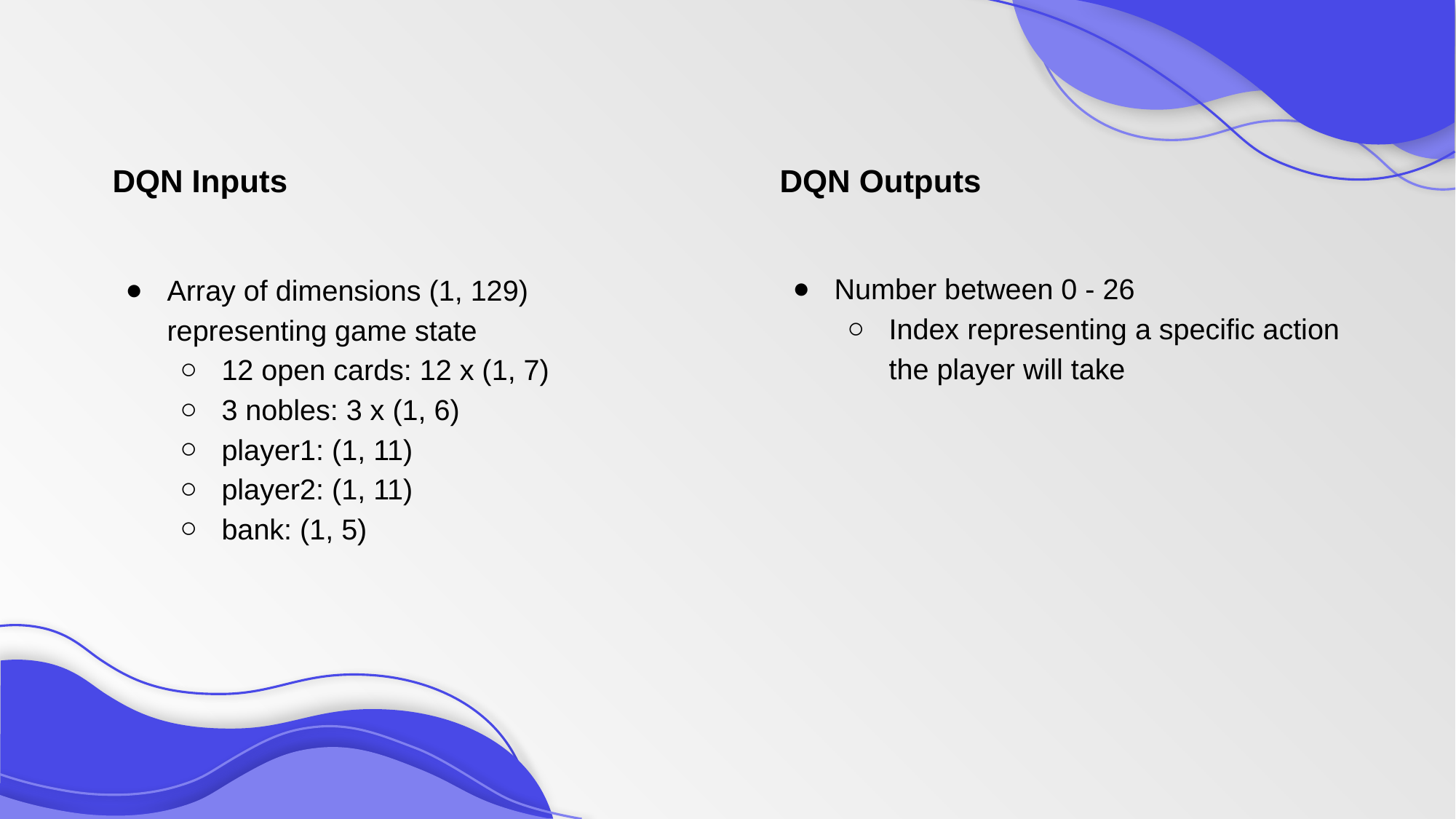

DQN Inputs
DQN Outputs
Number between 0 - 26
Index representing a specific action the player will take
Array of dimensions (1, 129) representing game state
12 open cards: 12 x (1, 7)
3 nobles: 3 x (1, 6)
player1: (1, 11)
player2: (1, 11)
bank: (1, 5)